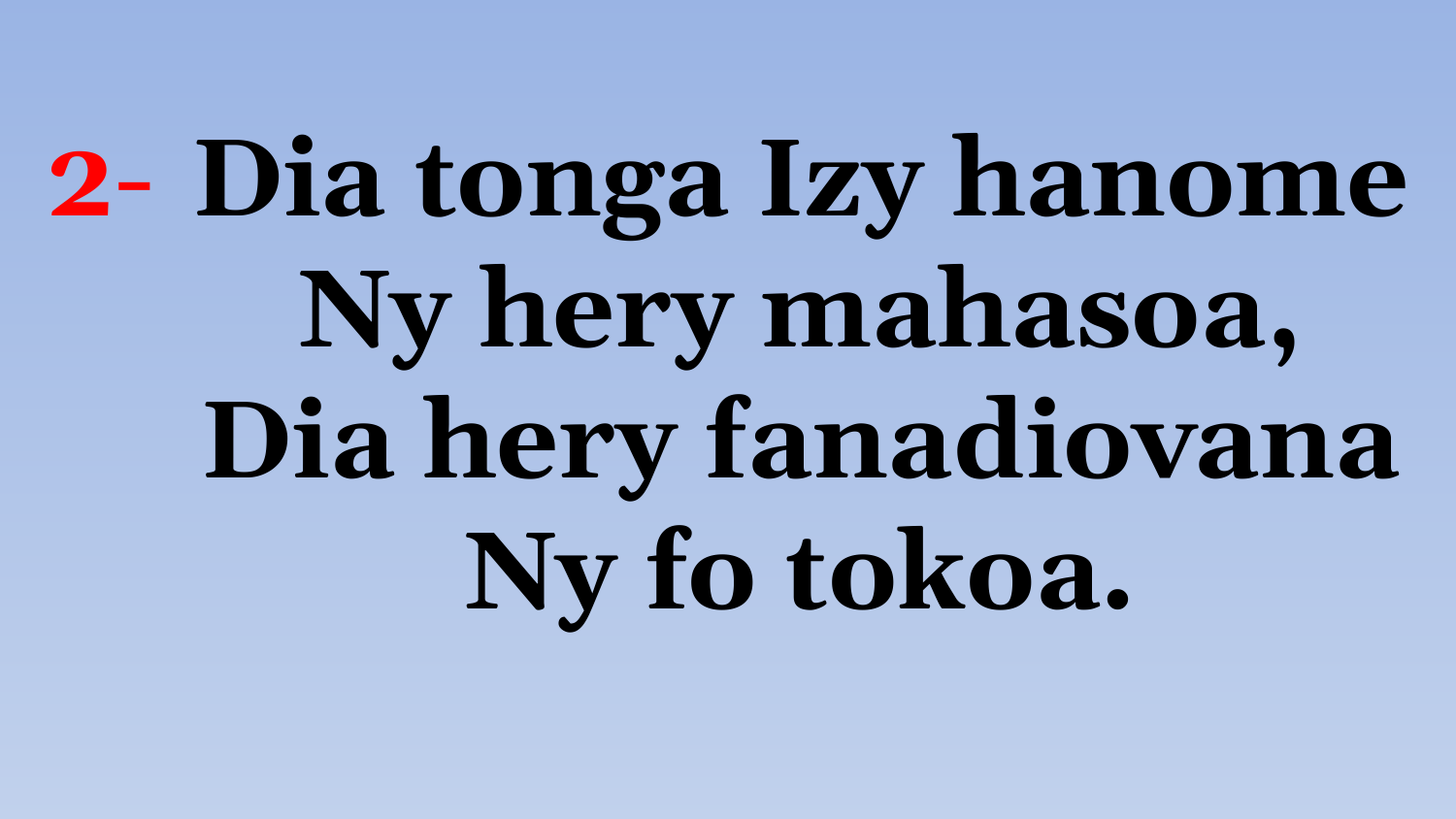

# 2- 	Dia tonga Izy hanome Ny hery mahasoa, Dia hery fanadiovana Ny fo tokoa.